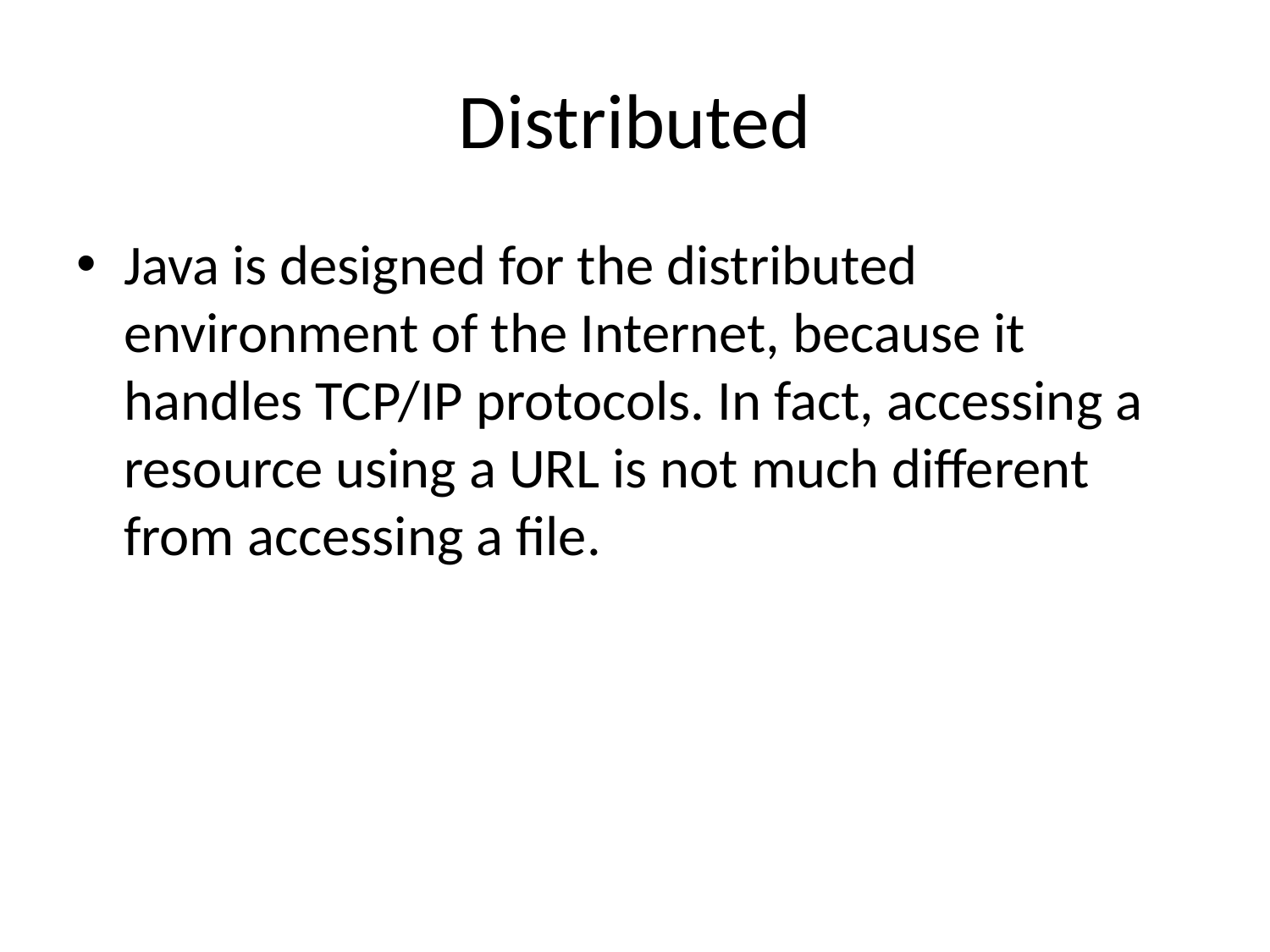

# Distributed
Java is designed for the distributed environment of the Internet, because it handles TCP/IP protocols. In fact, accessing a resource using a URL is not much different from accessing a file.